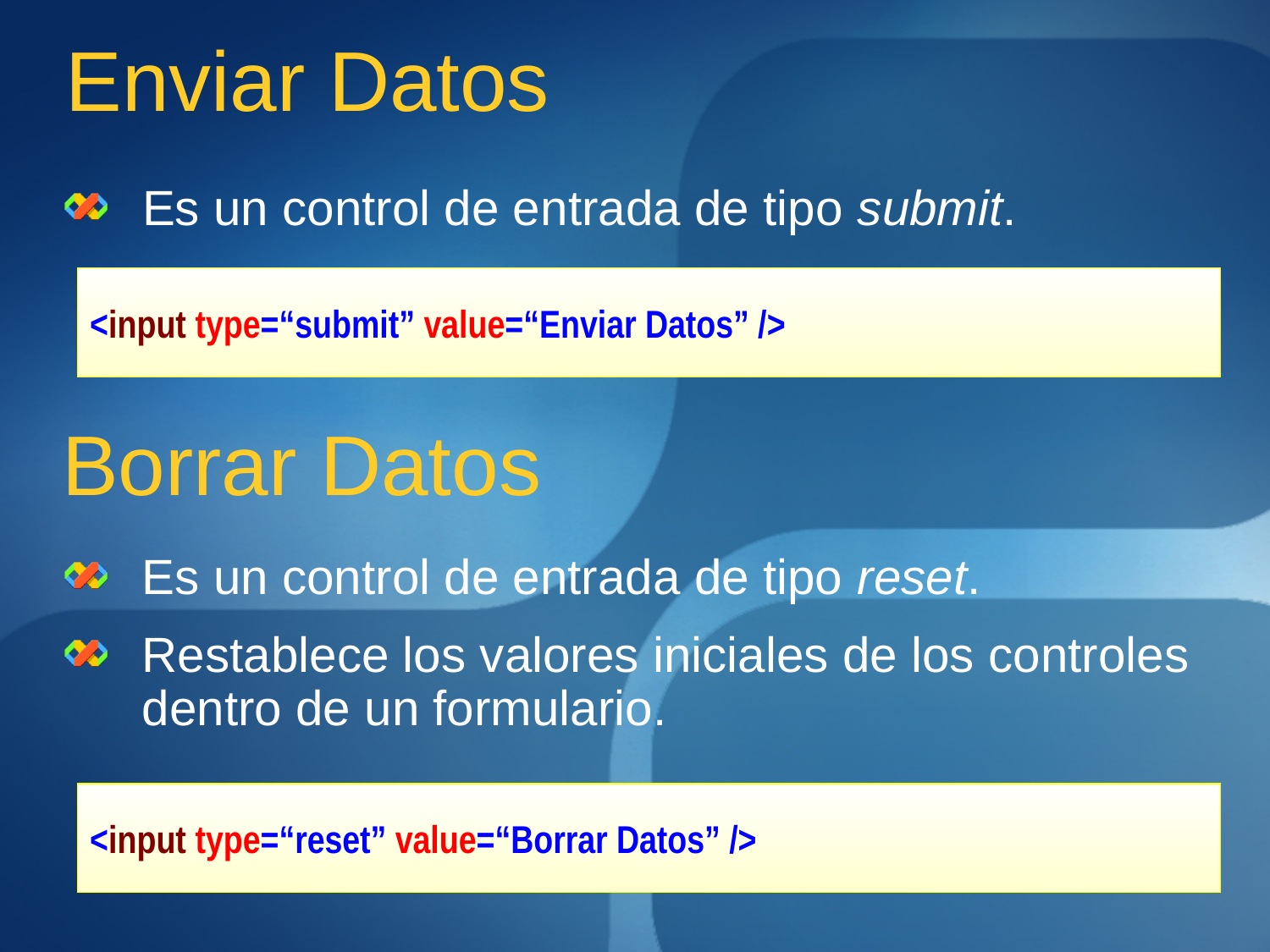

# Enviar Datos
Es un control de entrada de tipo submit.

<input type=“submit” value=“Enviar Datos” />

Borrar Datos
Es un control de entrada de tipo reset.
Restablece los valores iniciales de los controles dentro de un formulario.

<input type=“reset” value=“Borrar Datos” />